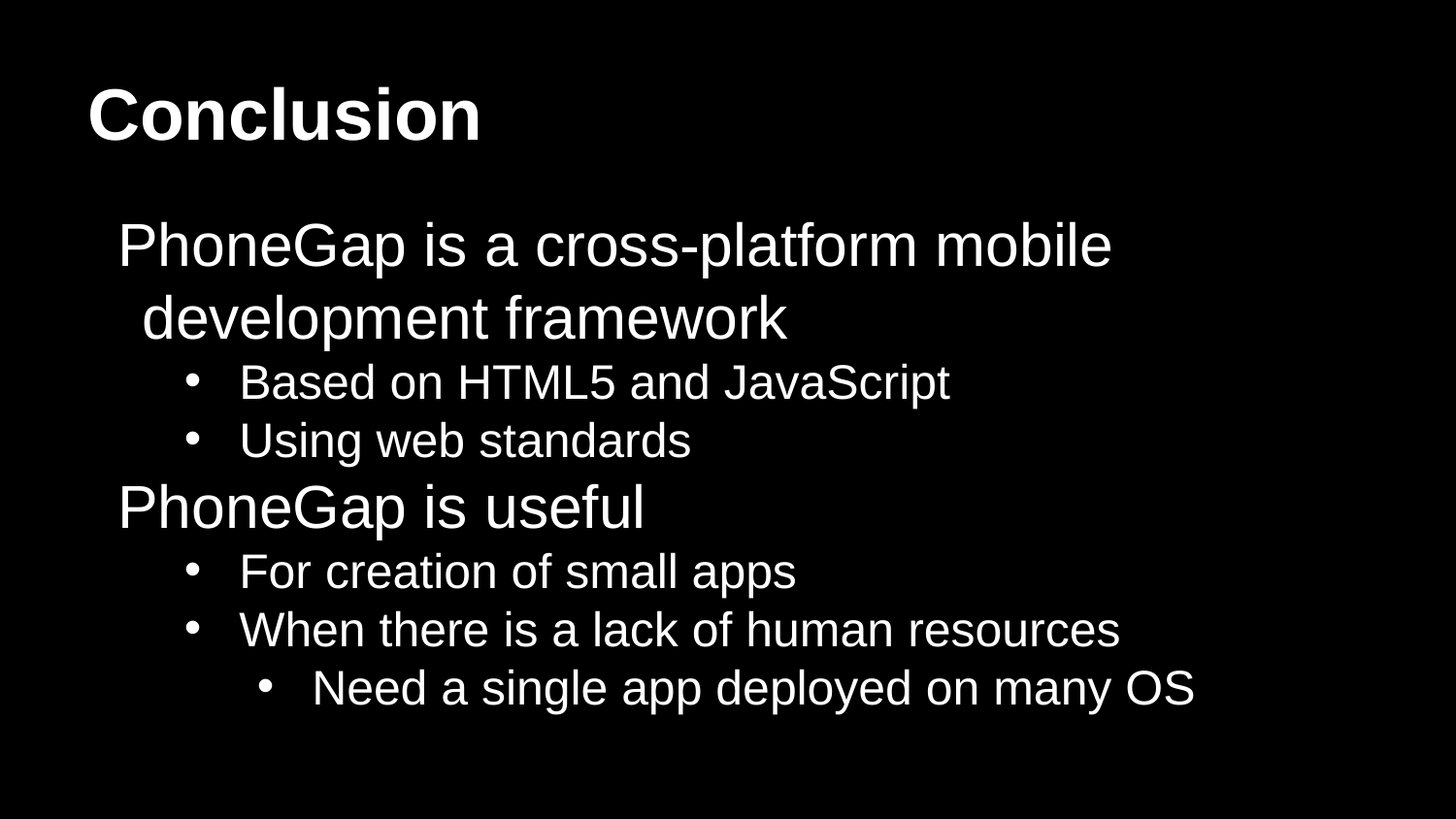

# Conclusion
PhoneGap is a cross-platform mobile development framework
Based on HTML5 and JavaScript
Using web standards
PhoneGap is useful
For creation of small apps
When there is a lack of human resources
Need a single app deployed on many OS